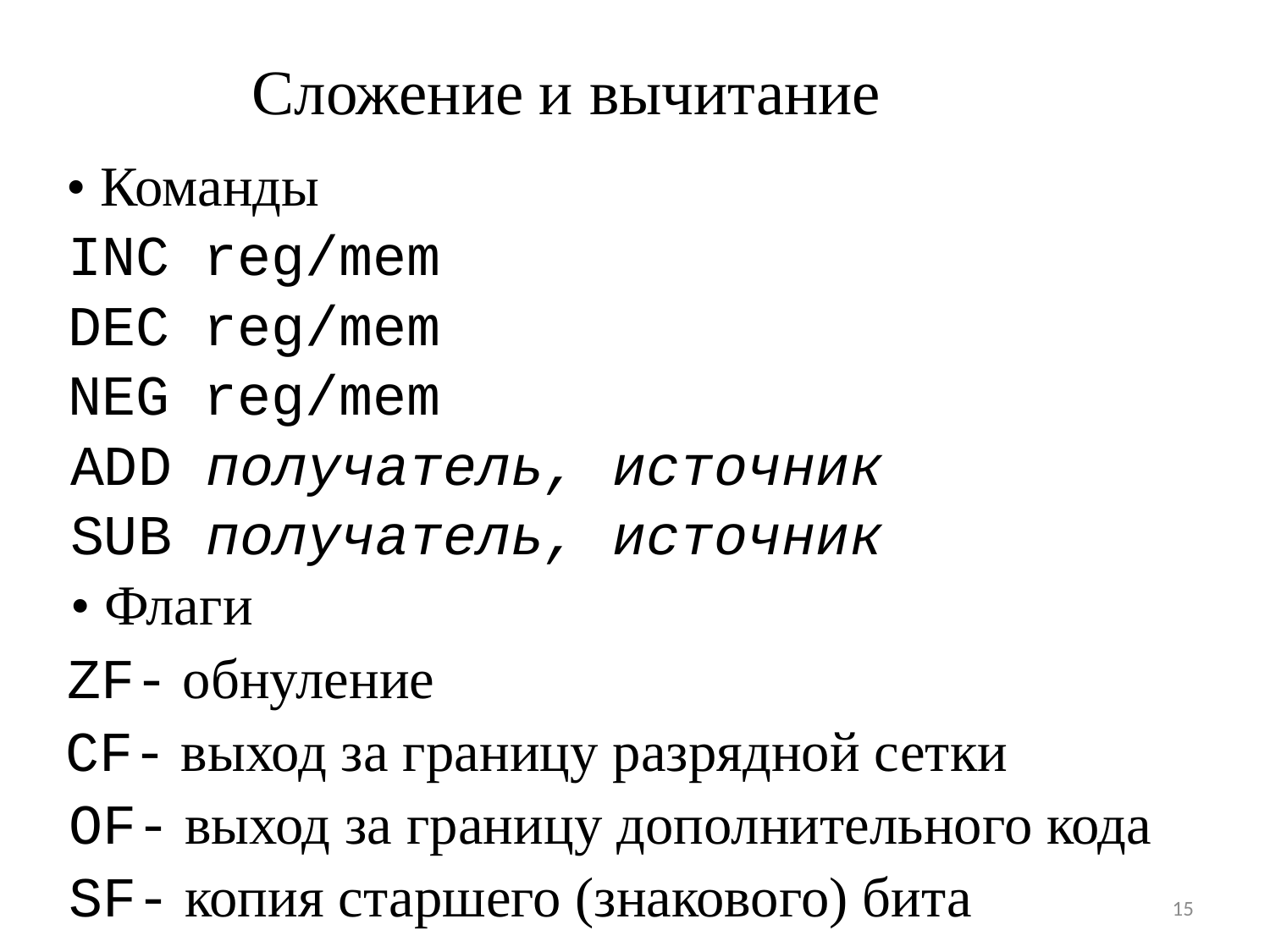

Сложение и вычитание
• Команды
INC reg/mem
DEC reg/mem
NEG reg/mem
ADD получатель, источник
SUB получатель, источник
• Флаги
ZF- обнуление
CF- выход за границу разрядной сетки
OF- выход за границу дополнительного кода
SF- копия старшего (знакового) бита
15